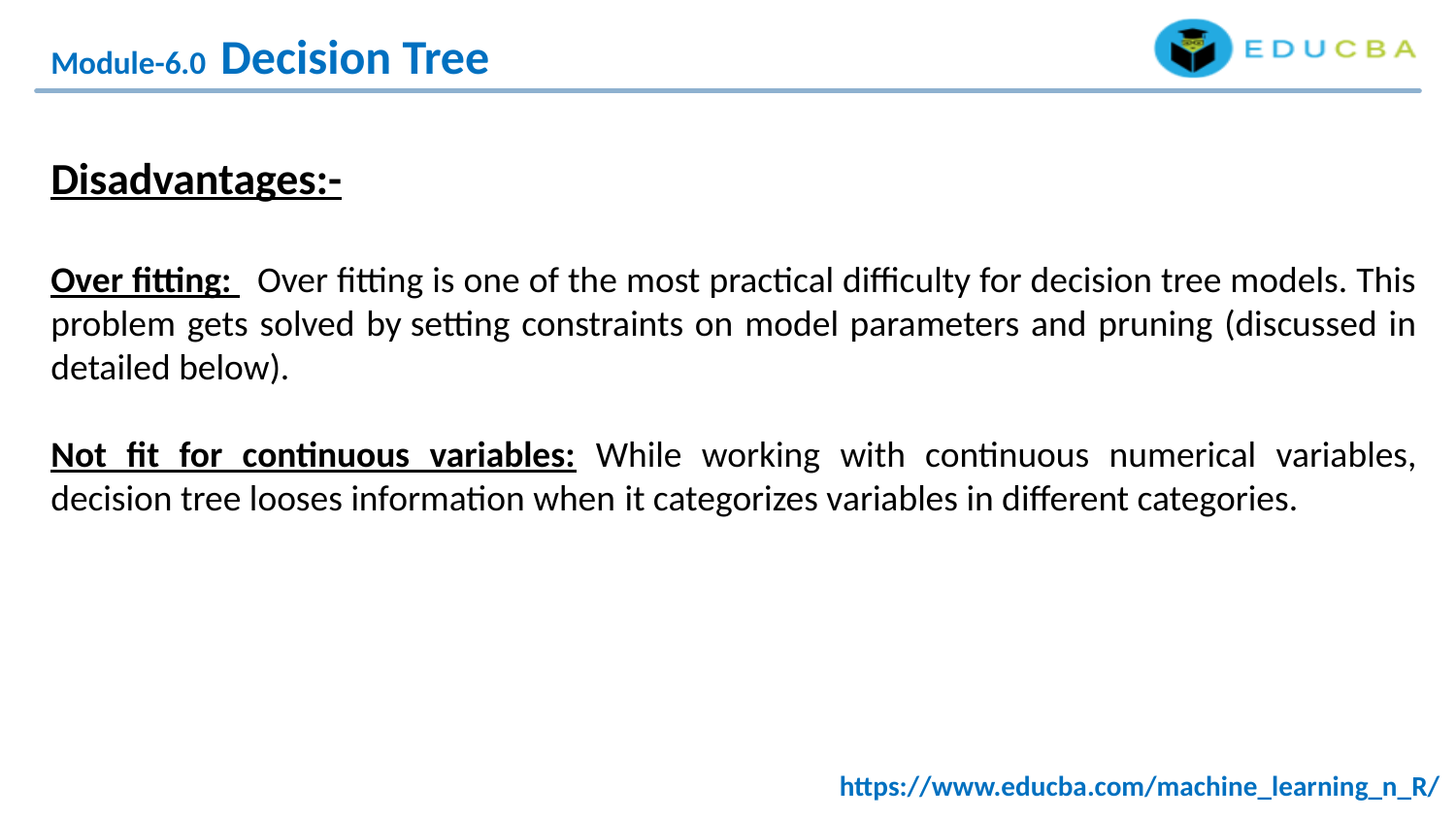

Module-6.0  Decision Tree
Disadvantages:-

Over fitting:   Over fitting is one of the most practical difficulty for decision tree models. This problem gets solved by setting constraints on model parameters and pruning (discussed in detailed below).

Not fit for continuous variables: While working with continuous numerical variables, decision tree looses information when it categorizes variables in different categories.

https://www.educba.com/machine_learning_n_R/